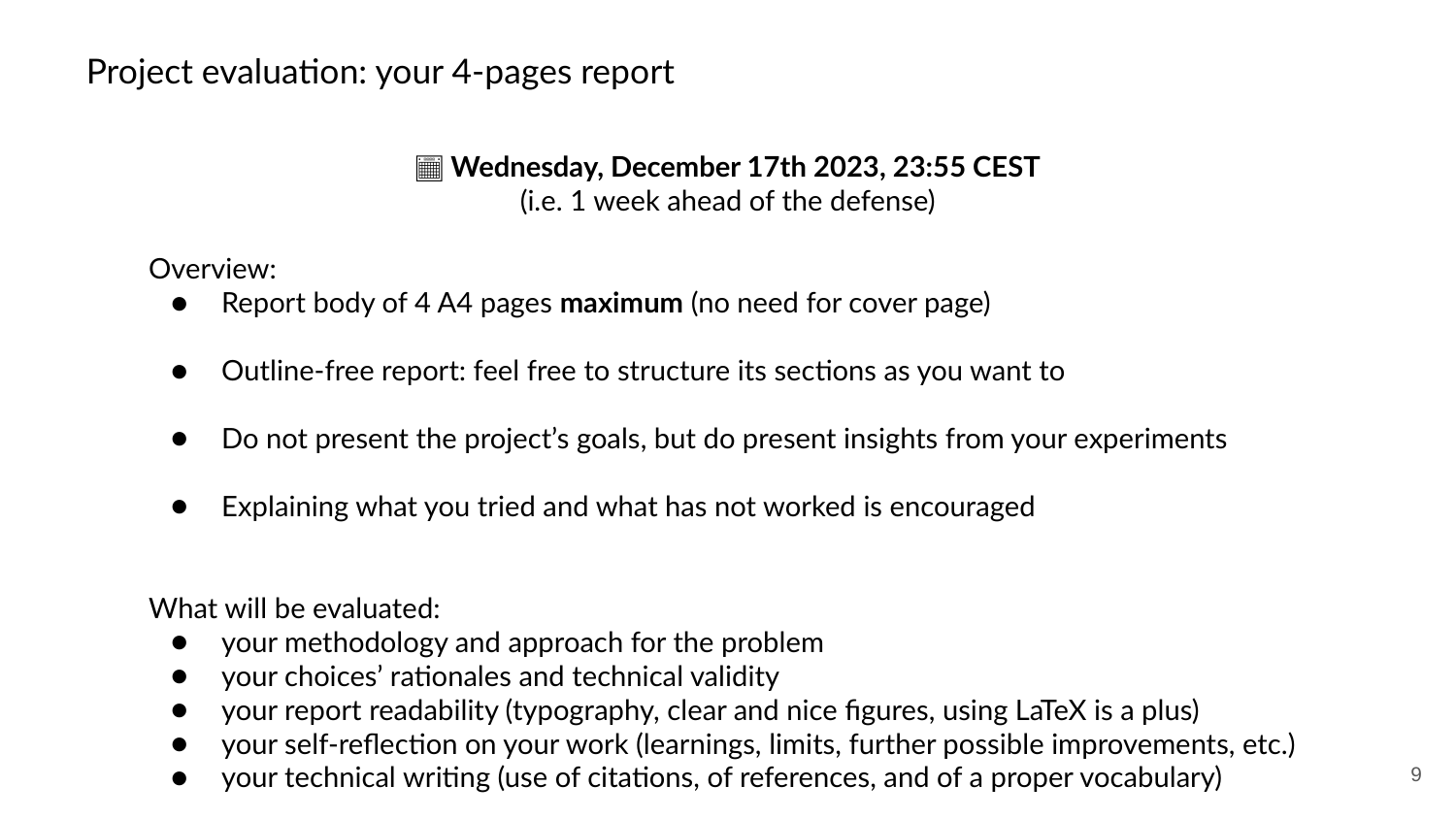

Project evaluation: your 4-pages report
📅 Wednesday, December 17th 2023, 23:55 CEST
(i.e. 1 week ahead of the defense)

Overview:
Report body of 4 A4 pages maximum (no need for cover page)

Outline-free report: feel free to structure its sections as you want to

Do not present the project’s goals, but do present insights from your experiments

Explaining what you tried and what has not worked is encouraged

What will be evaluated:
your methodology and approach for the problem
your choices’ rationales and technical validity
your report readability (typography, clear and nice figures, using LaTeX is a plus)
your self-reflection on your work (learnings, limits, further possible improvements, etc.)
your technical writing (use of citations, of references, and of a proper vocabulary)
9